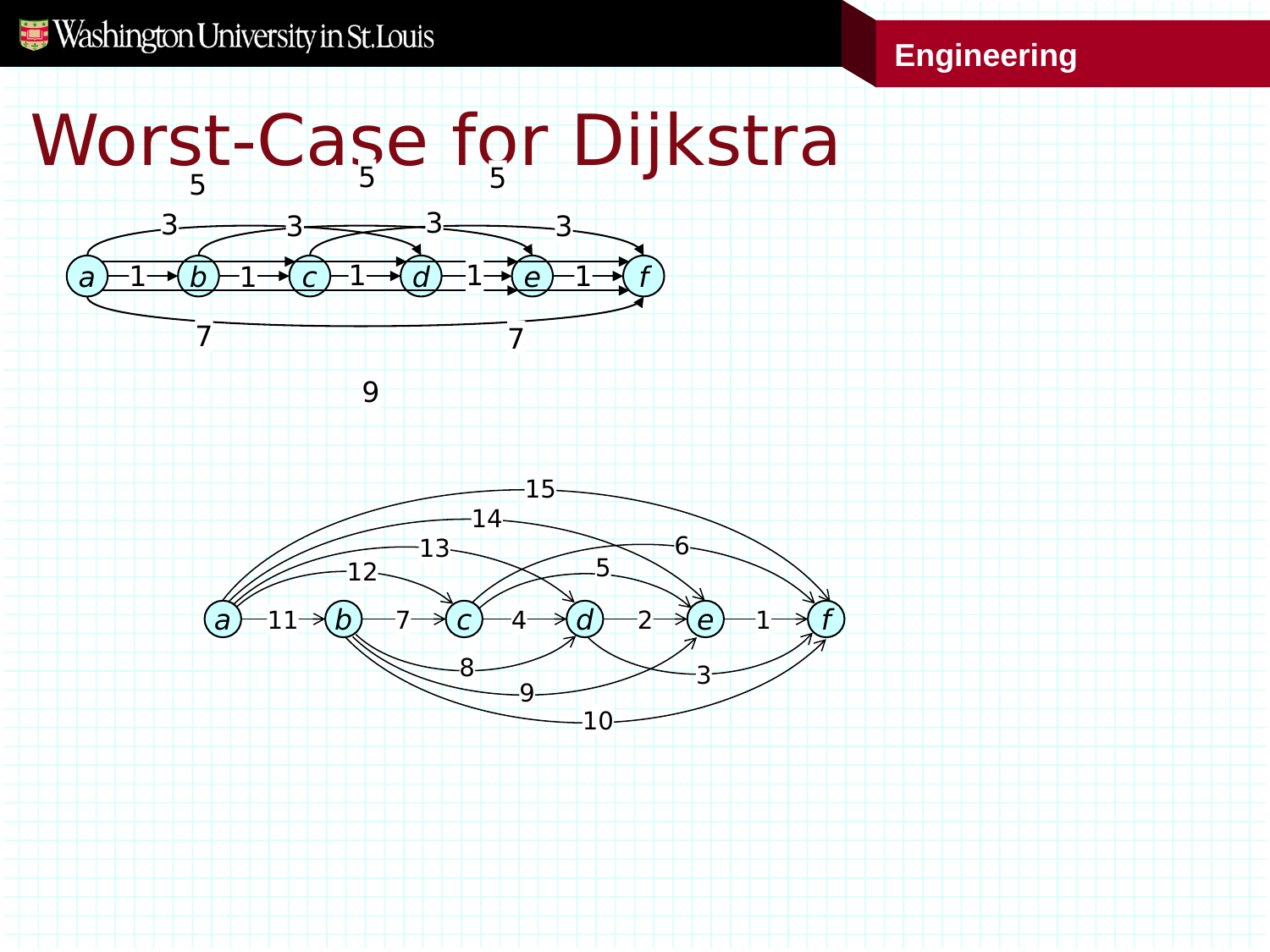

# Worst-Case for Dijkstra
5
5
5
3
3
3
3
a
b
c
d
e
f
1
1
1
1
1
7
7
9

15
14

6
13

5
12

a
b
c
d
e
f
11
7
4
2
1
8
3
9
10